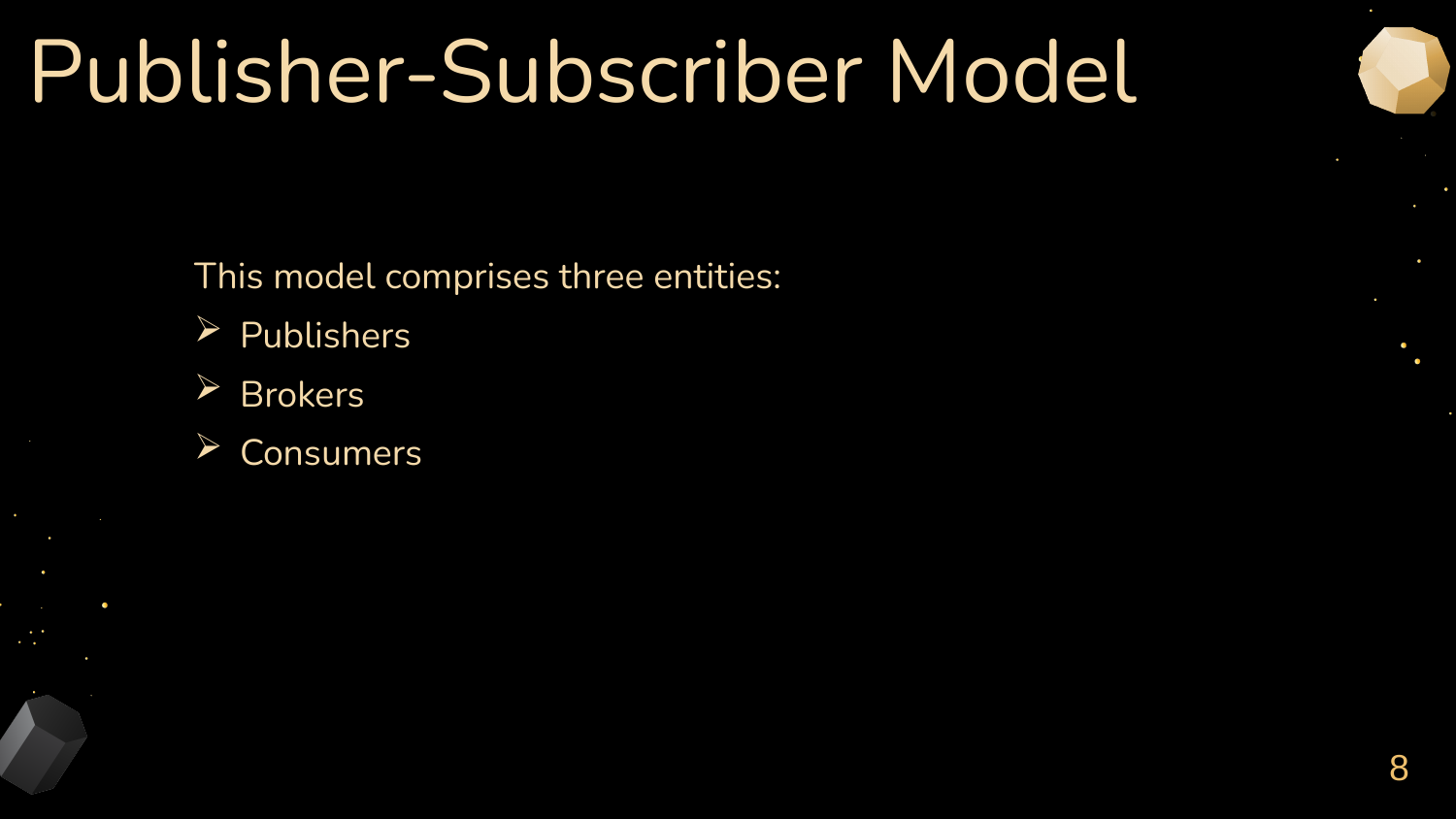

# Publisher-Subscriber Model
This model comprises three entities:
Publishers
Brokers
Consumers
8